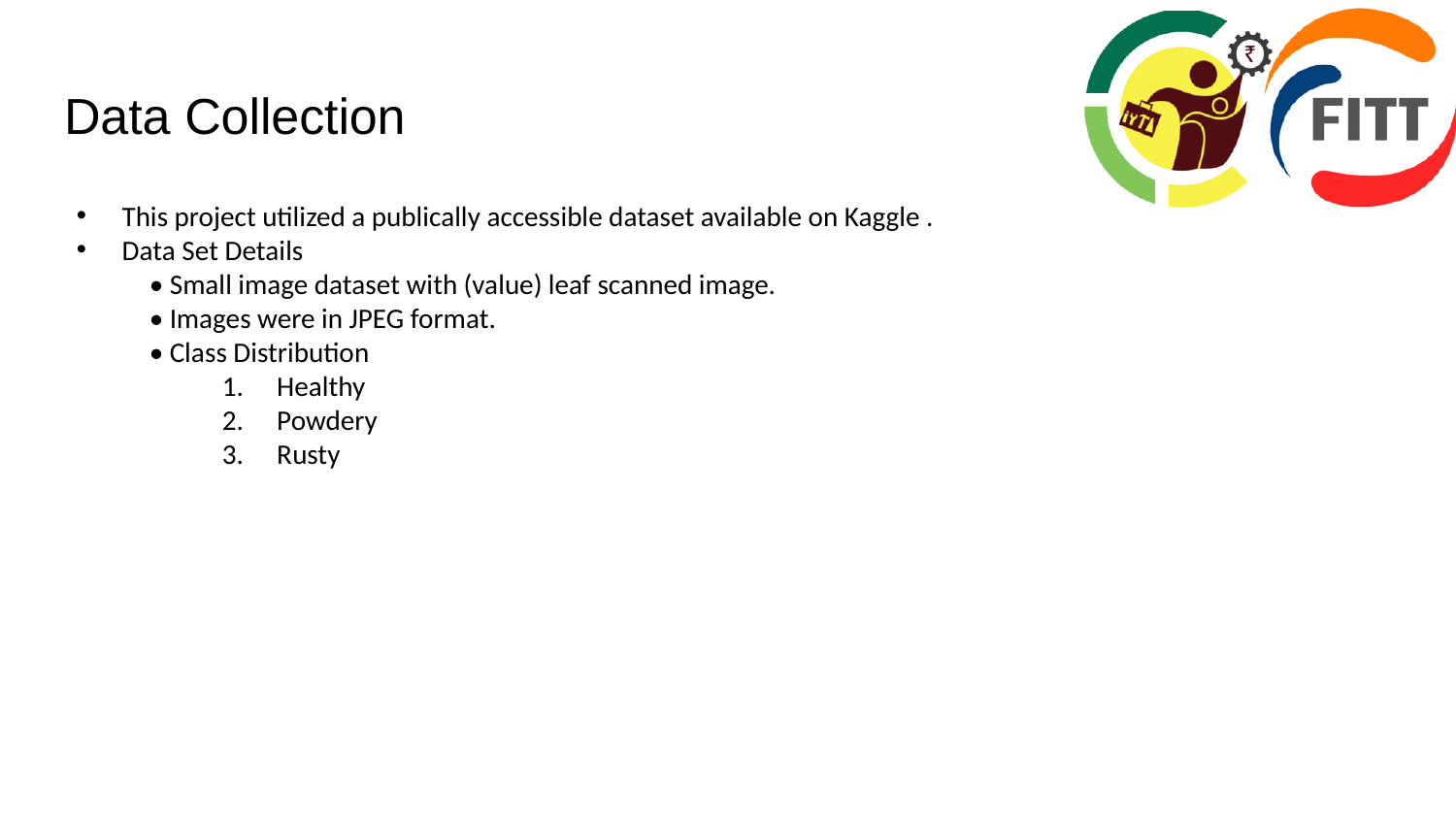

# Data Collection
This project utilized a publically accessible dataset available on Kaggle .
Data Set Details
• Small image dataset with (value) leaf scanned image.
• Images were in JPEG format.
• Class Distribution
Healthy
Powdery
Rusty
14